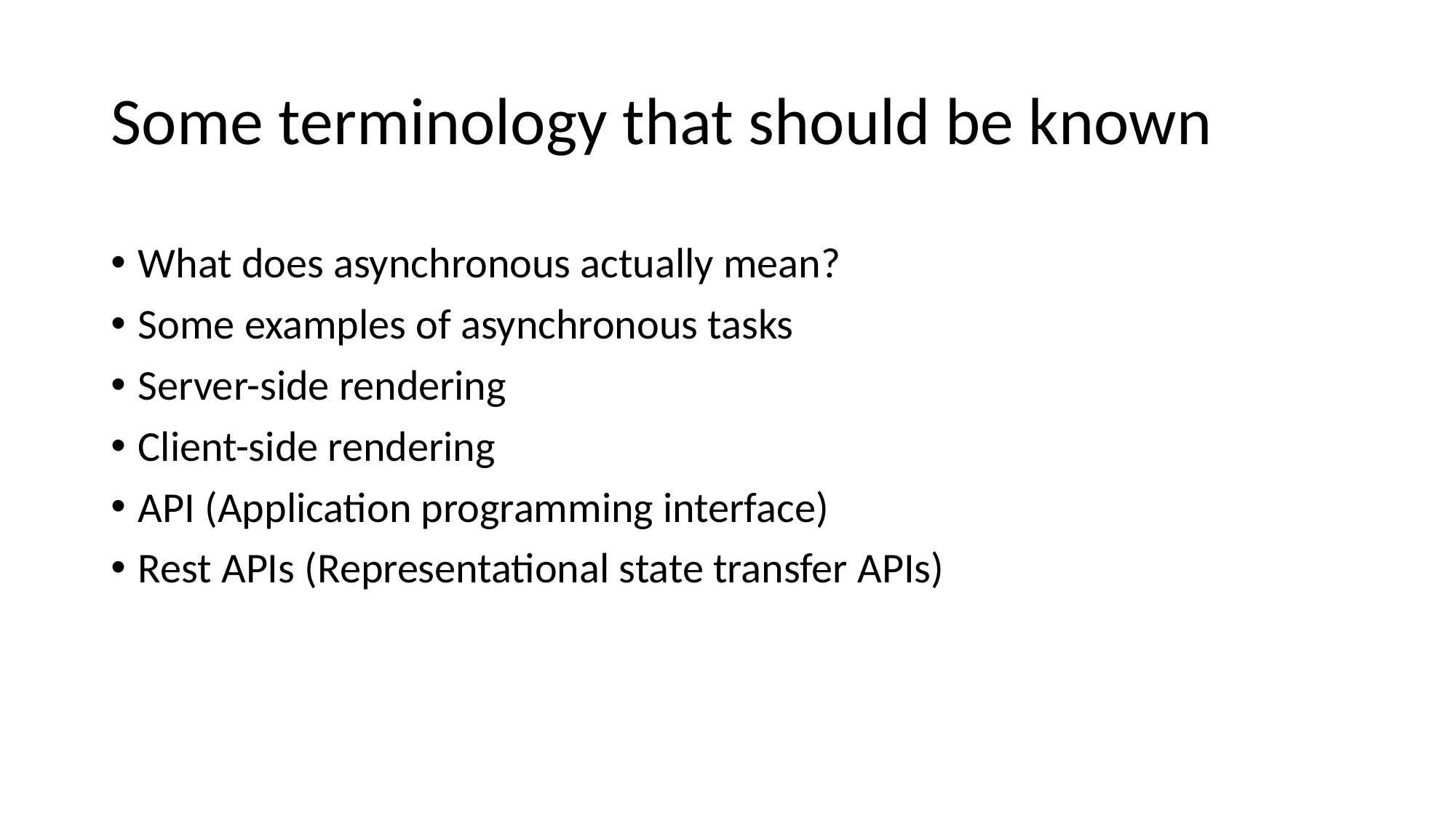

# Some terminology that should be known
What does asynchronous actually mean?
Some examples of asynchronous tasks
Server-side rendering
Client-side rendering
API (Application programming interface)
Rest APIs (Representational state transfer APIs)